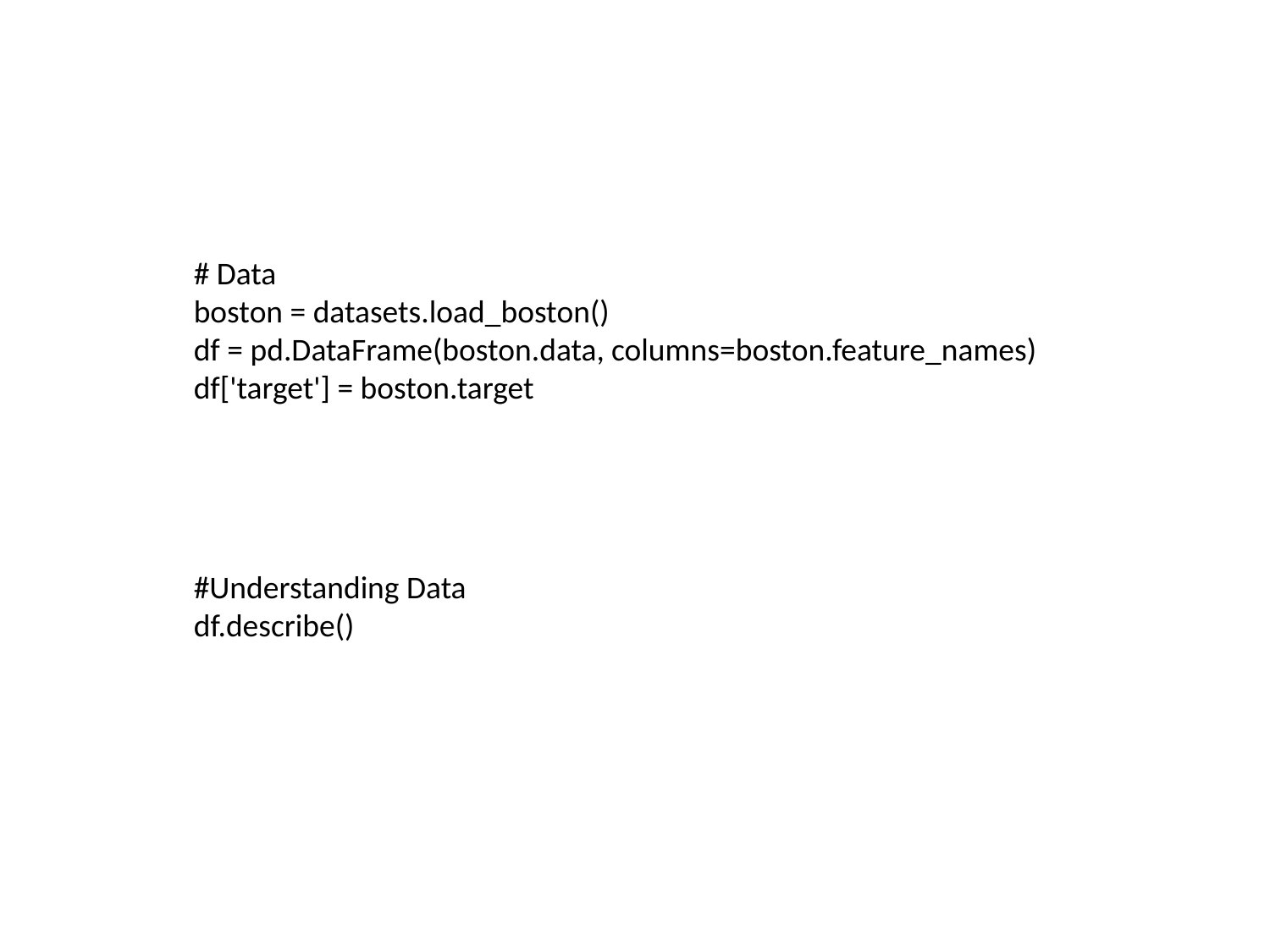

# Data
boston = datasets.load_boston()
df = pd.DataFrame(boston.data, columns=boston.feature_names)
df['target'] = boston.target
#Understanding Data
df.describe()